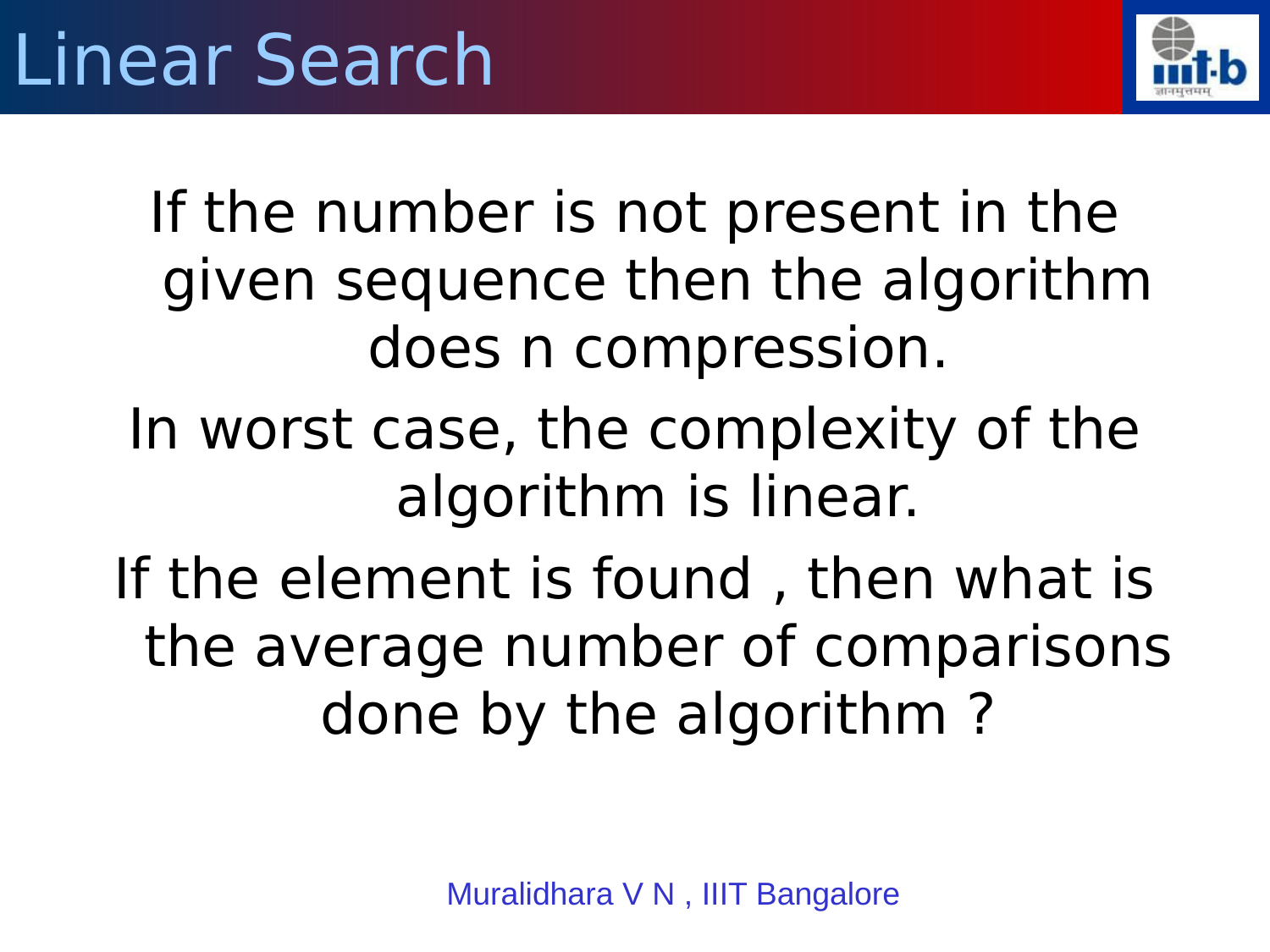

Linear Search
If the number is not present in the given sequence then the algorithm does n compression.
In worst case, the complexity of the algorithm is linear.
If the element is found , then what is the average number of comparisons done by the algorithm ?

Muralidhara V N , IIIT Bangalore